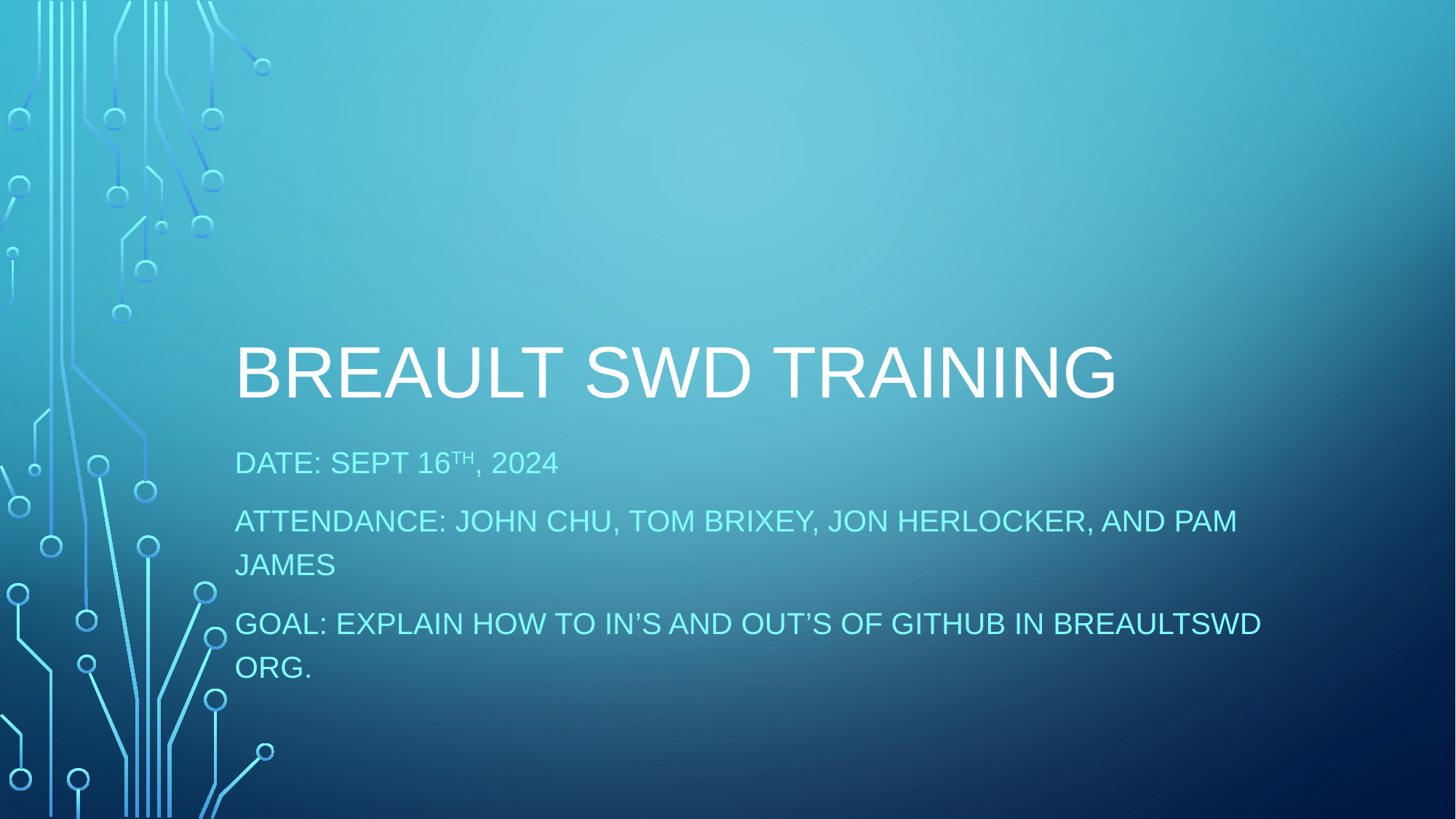

# BREAULT SWD TRAINING
Date: Sept 16th, 2024
Attendance: John chu, tom Brixey, jon Herlocker, and pam james
Goal: Explain how to in’s and out’s of github in breaultswd org.